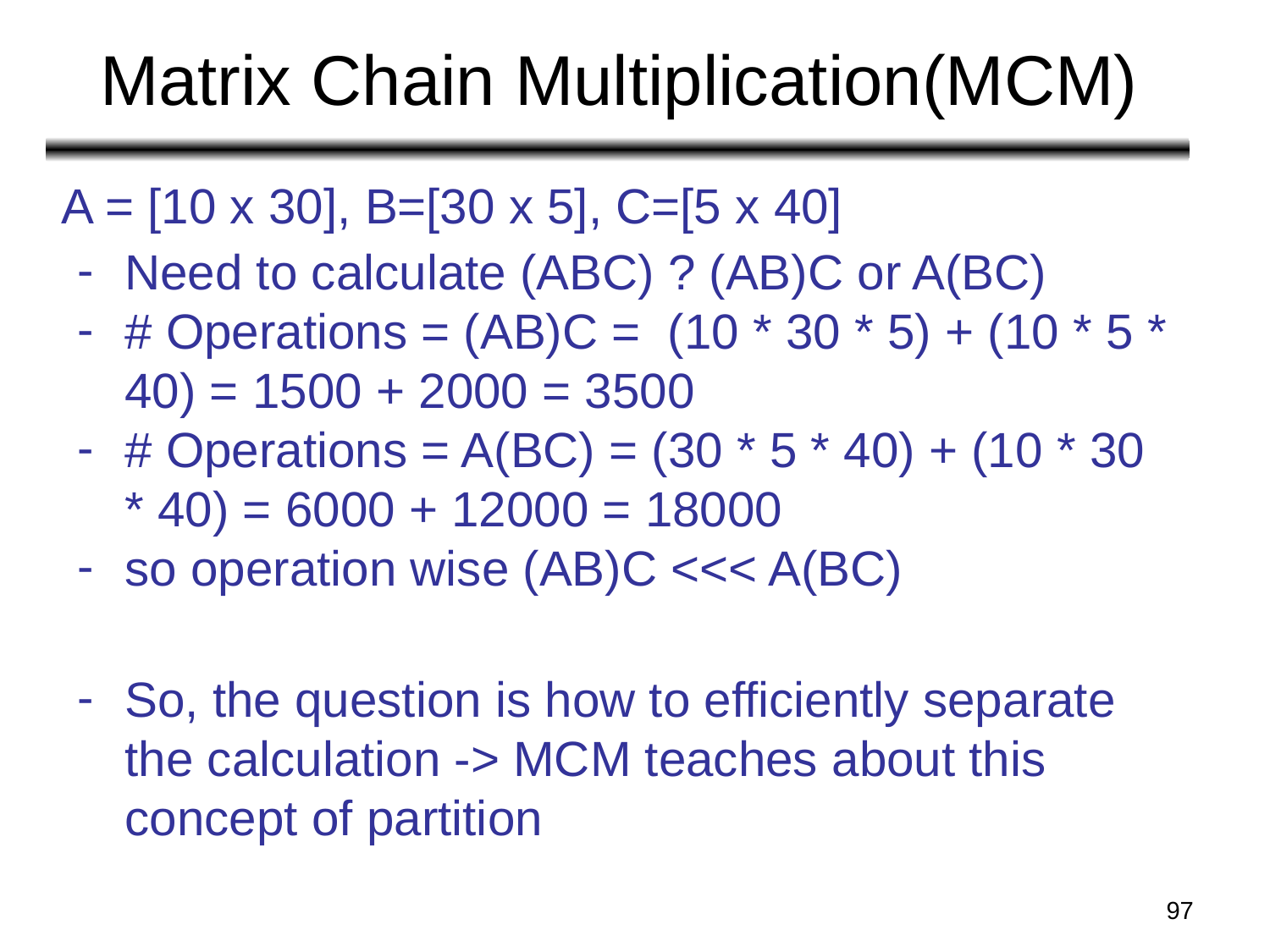

# Matrix Chain Multiplication(MCM)
A = [10 x 30], B=[30 x 5], C=[5 x 40]
Need to calculate (ABC) ? (AB)C or A(BC)
# Operations = (AB)C =  (10 * 30 * 5) + (10 * 5 * 40) = 1500 + 2000 = 3500
# Operations = A(BC) = (30 * 5 * 40) + (10 * 30 * 40) = 6000 + 12000 = 18000
so operation wise (AB)C <<< A(BC)

So, the question is how to efficiently separate the calculation -> MCM teaches about this concept of partition

97